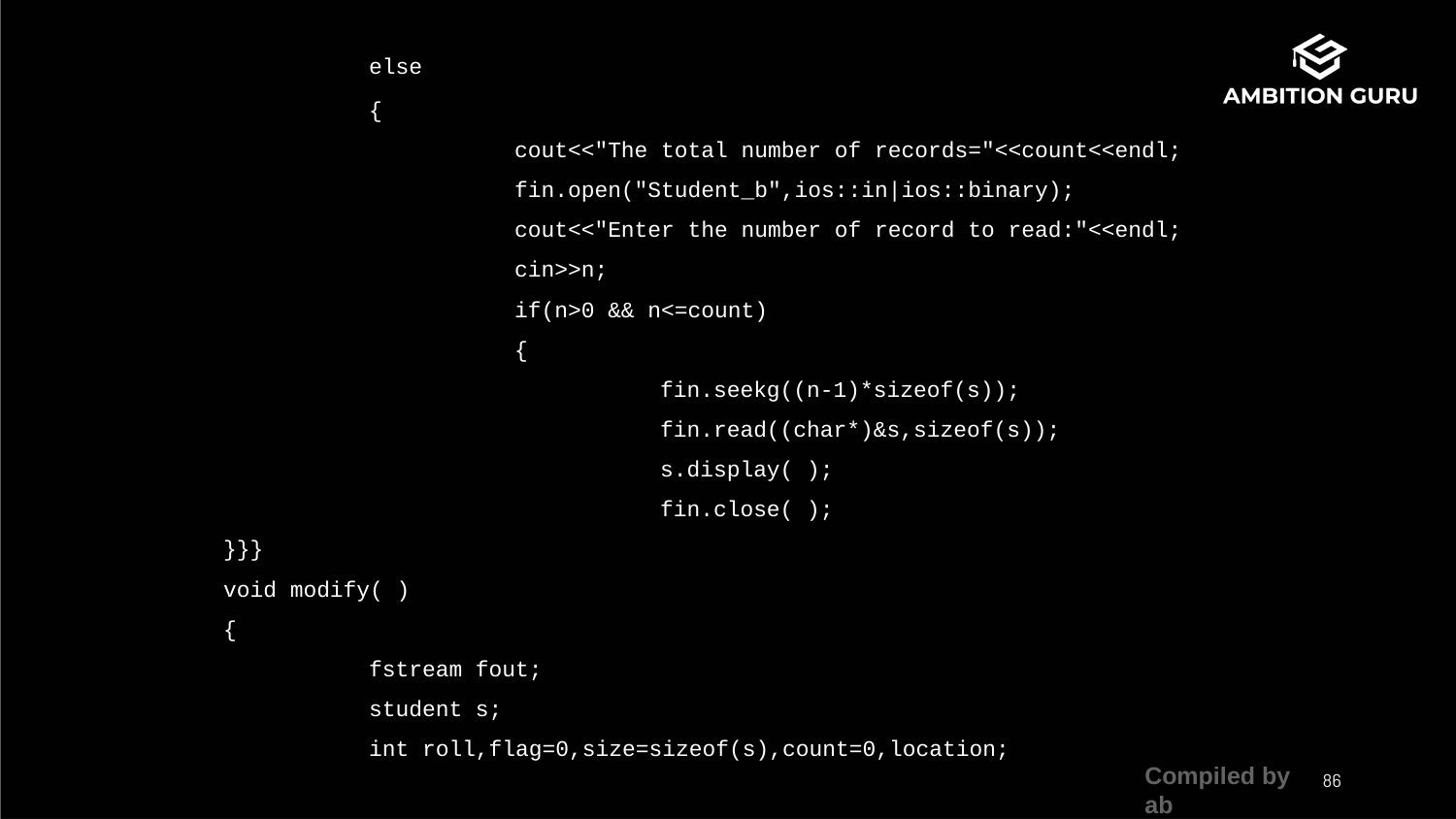

else
	{
		cout<<"The total number of records="<<count<<endl;
		fin.open("Student_b",ios::in|ios::binary);
		cout<<"Enter the number of record to read:"<<endl;
		cin>>n;
		if(n>0 && n<=count)
		{
			fin.seekg((n-1)*sizeof(s));
			fin.read((char*)&s,sizeof(s));
			s.display( );
			fin.close( );
}}}
void modify( )
{
	fstream fout;
	student s;
	int roll,flag=0,size=sizeof(s),count=0,location;
86